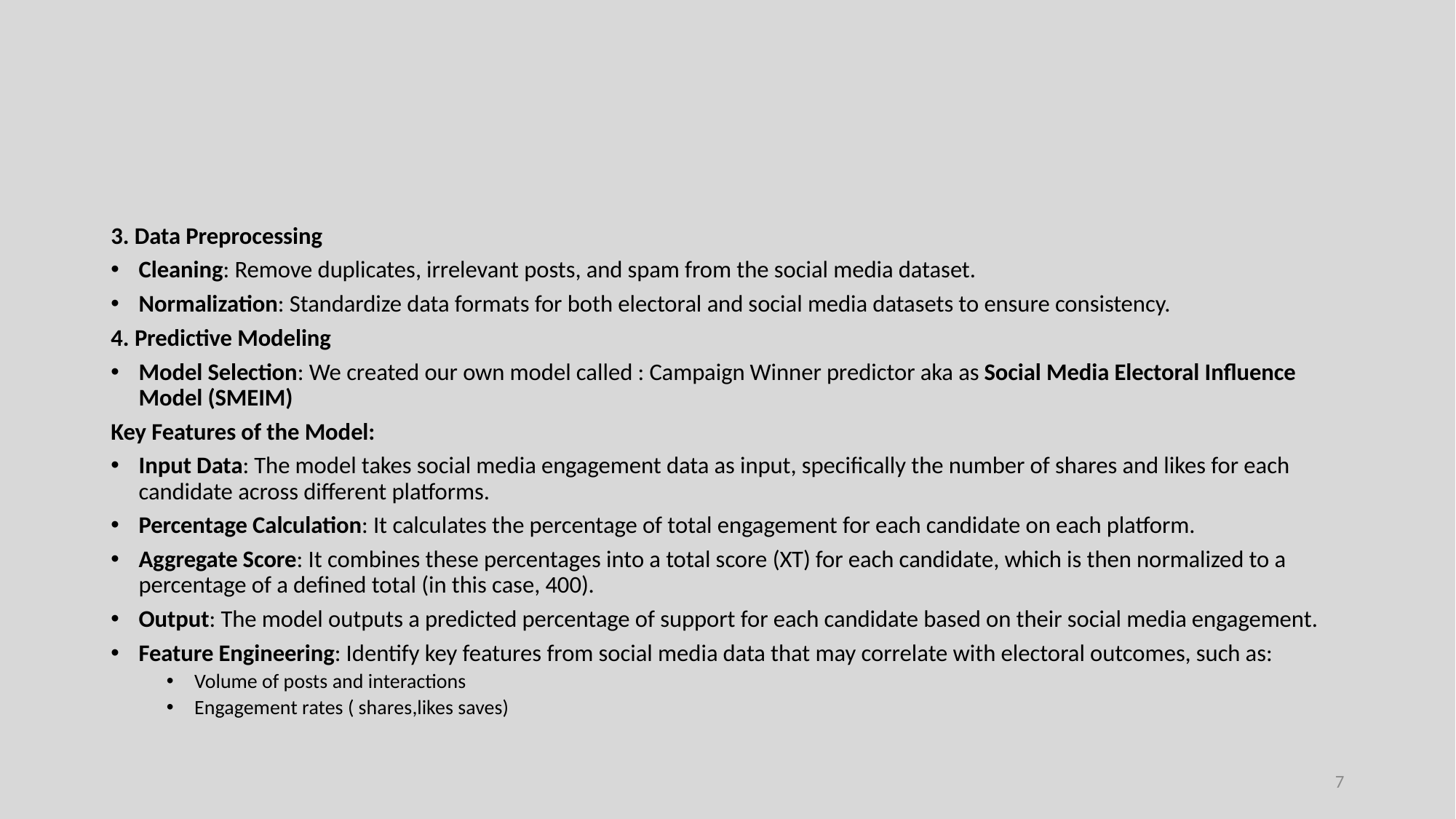

#
3. Data Preprocessing
Cleaning: Remove duplicates, irrelevant posts, and spam from the social media dataset.
Normalization: Standardize data formats for both electoral and social media datasets to ensure consistency.
4. Predictive Modeling
Model Selection: We created our own model called : Campaign Winner predictor aka as Social Media Electoral Influence Model (SMEIM)
Key Features of the Model:
Input Data: The model takes social media engagement data as input, specifically the number of shares and likes for each candidate across different platforms.
Percentage Calculation: It calculates the percentage of total engagement for each candidate on each platform.
Aggregate Score: It combines these percentages into a total score (XT) for each candidate, which is then normalized to a percentage of a defined total (in this case, 400).
Output: The model outputs a predicted percentage of support for each candidate based on their social media engagement.
Feature Engineering: Identify key features from social media data that may correlate with electoral outcomes, such as:
Volume of posts and interactions
Engagement rates ( shares,likes saves)

7